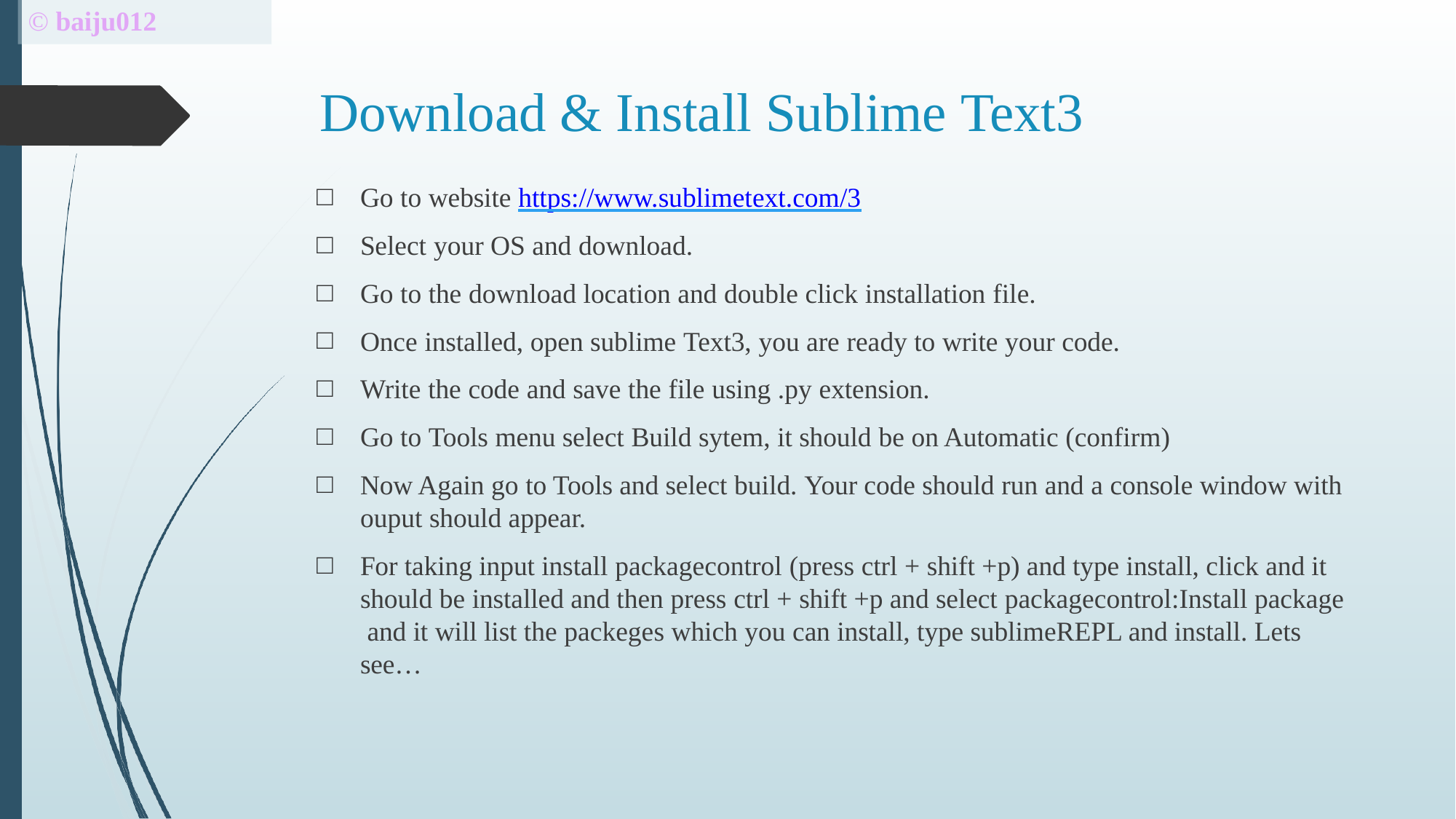

# © baiju012
Download & Install Sublime Text3
Go to website https://www.sublimetext.com/3
Select your OS and download.
Go to the download location and double click installation file.
Once installed, open sublime Text3, you are ready to write your code.
Write the code and save the file using .py extension.
Go to Tools menu select Build sytem, it should be on Automatic (confirm)
Now Again go to Tools and select build. Your code should run and a console window with  ouput should appear.
For taking input install packagecontrol (press ctrl + shift +p) and type install, click and it  should be installed and then press ctrl + shift +p and select packagecontrol:Install package  and it will list the packeges which you can install, type sublimeREPL and install. Lets  see…